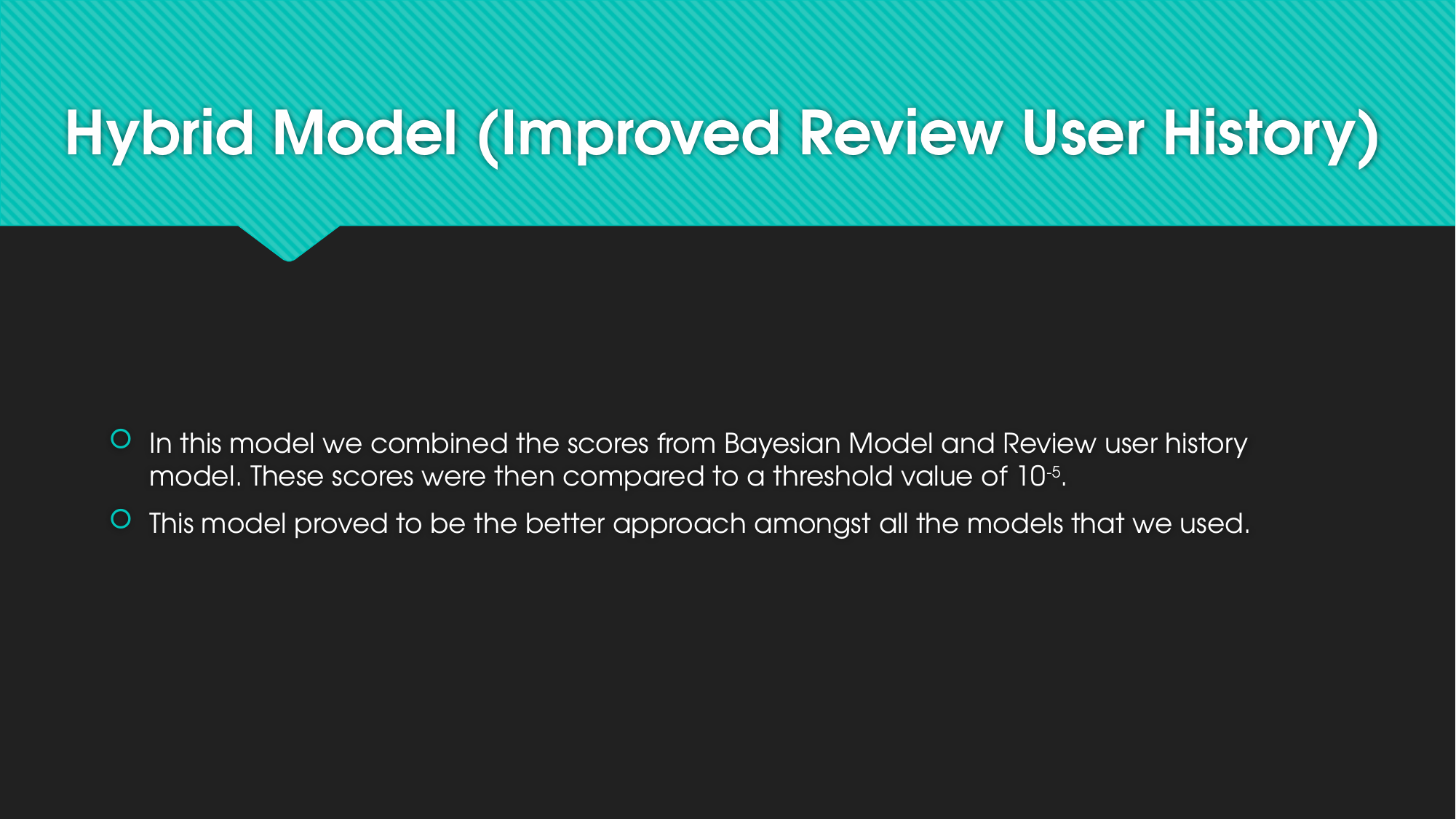

# Hybrid Model (Improved Review User History)
In this model we combined the scores from Bayesian Model and Review user history model. These scores were then compared to a threshold value of 10-5.
This model proved to be the better approach amongst all the models that we used.